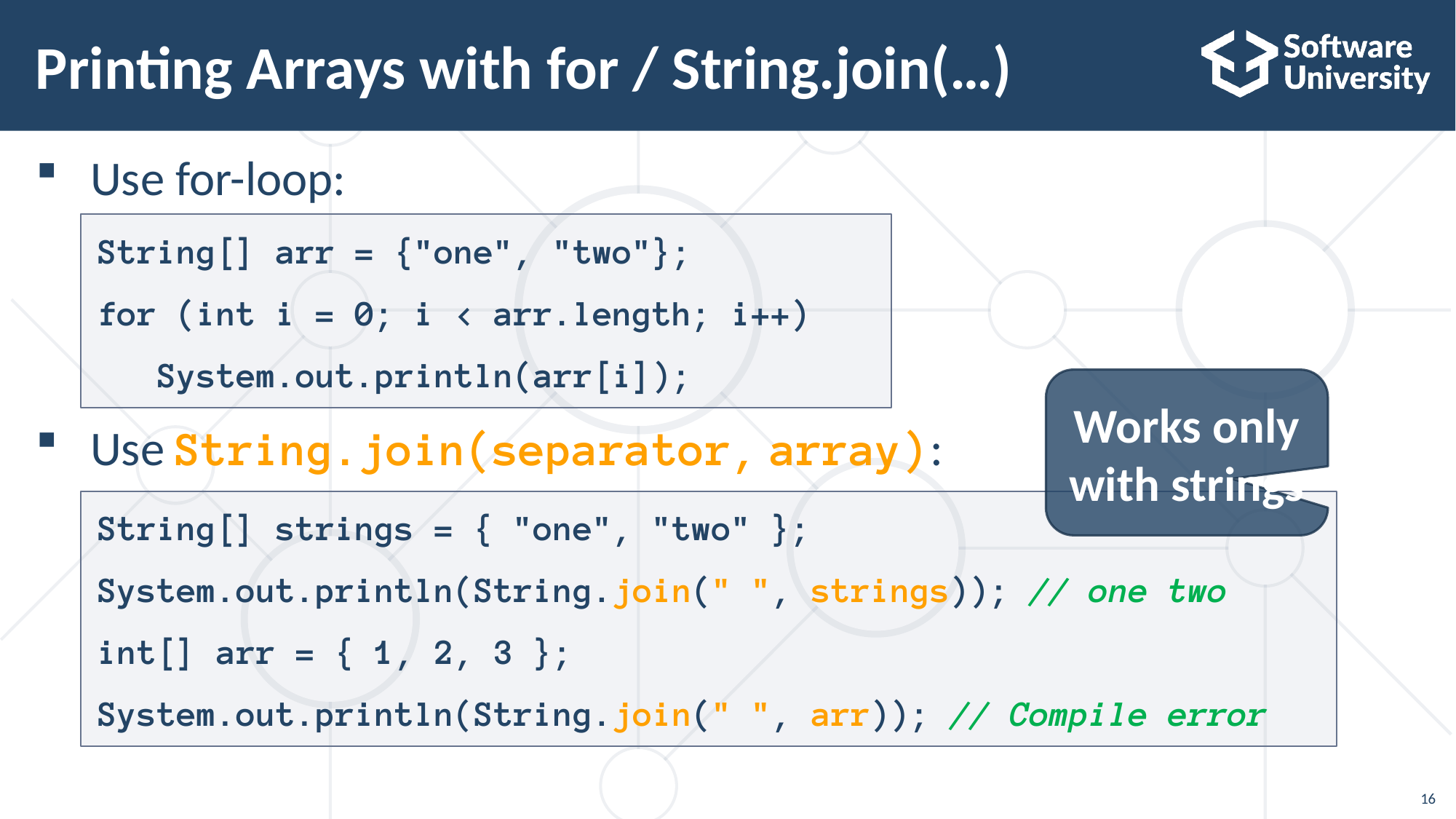

# Printing Arrays with for / String.join(…)
Use for-loop:

Use String.join(separator, array):
String[] arr = {"one", "two"};
for (int i = 0; i < arr.length; i++)
   System.out.println(arr[i]);
Works only with strings
String[] strings = { "one", "two" };
System.out.println(String.join(" ", strings)); // one two
int[] arr = { 1, 2, 3 };
System.out.println(String.join(" ", arr)); // Compile error
16